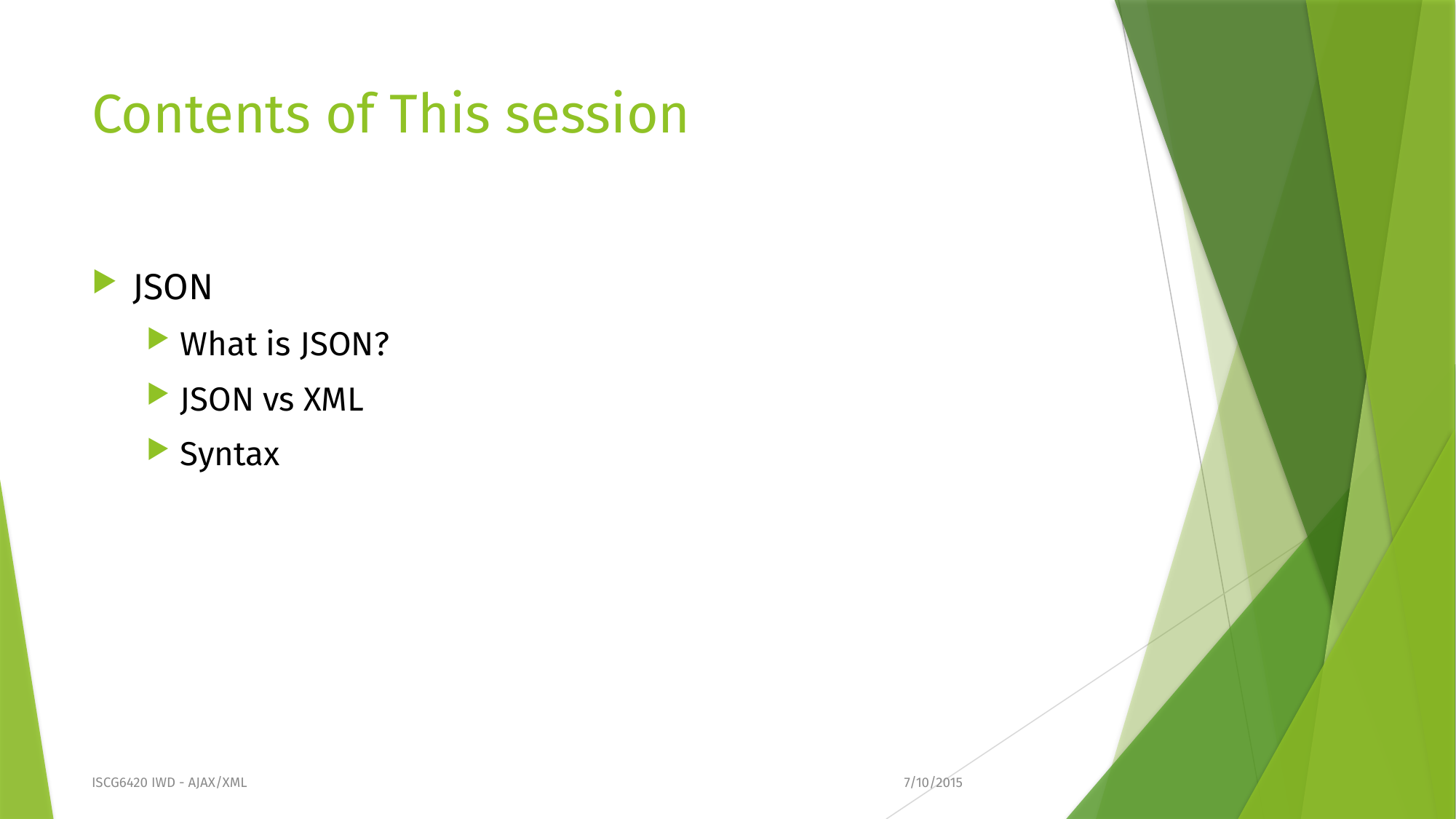

# Contents of This session
JSON
What is JSON?
JSON vs XML
Syntax

7/10/2015
ISCG6420 IWD - AJAX/XML